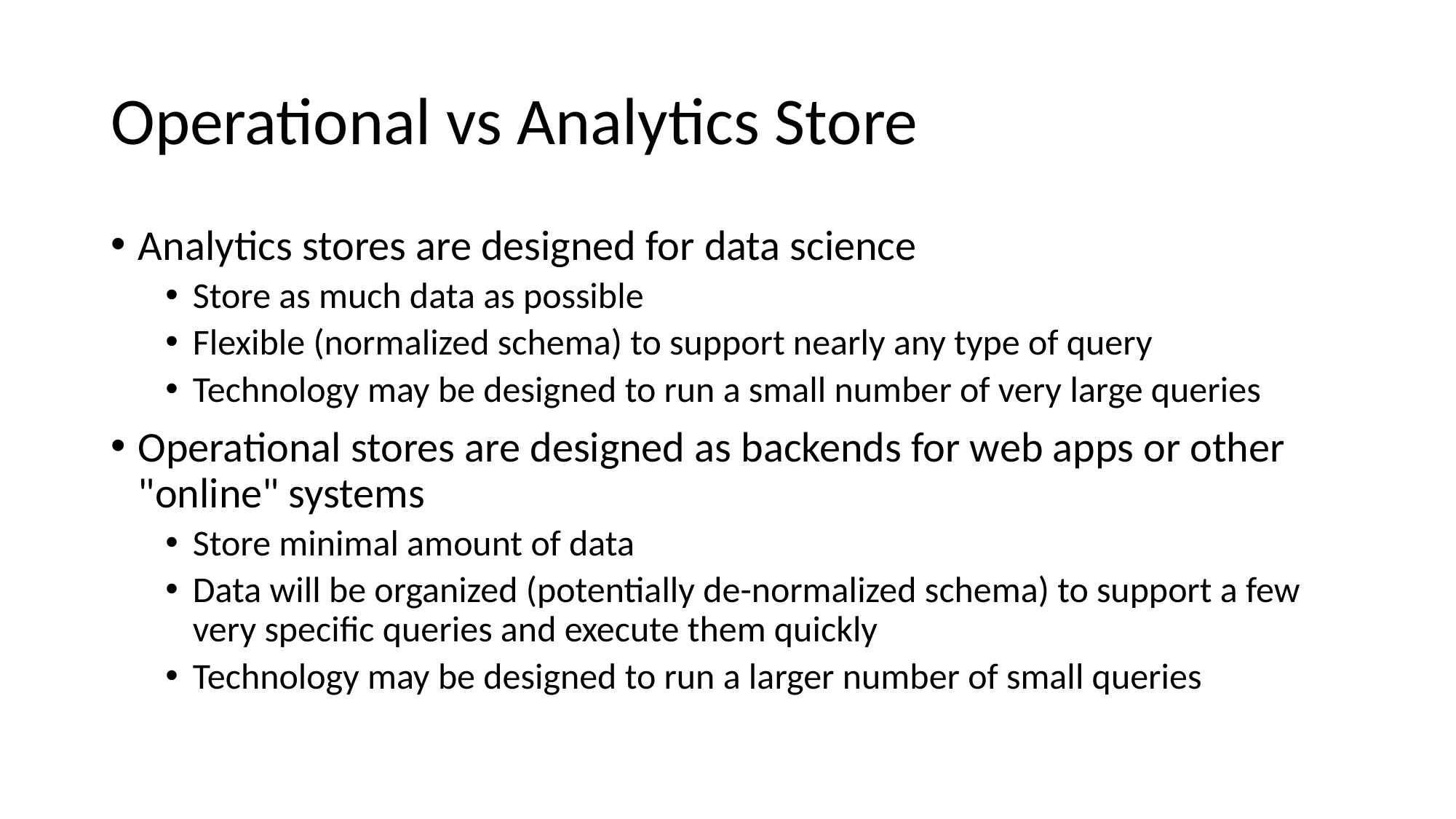

# Operational vs Analytics Store
Analytics stores are designed for data science
Store as much data as possible
Flexible (normalized schema) to support nearly any type of query
Technology may be designed to run a small number of very large queries
Operational stores are designed as backends for web apps or other "online" systems
Store minimal amount of data
Data will be organized (potentially de-normalized schema) to support a few very specific queries and execute them quickly
Technology may be designed to run a larger number of small queries